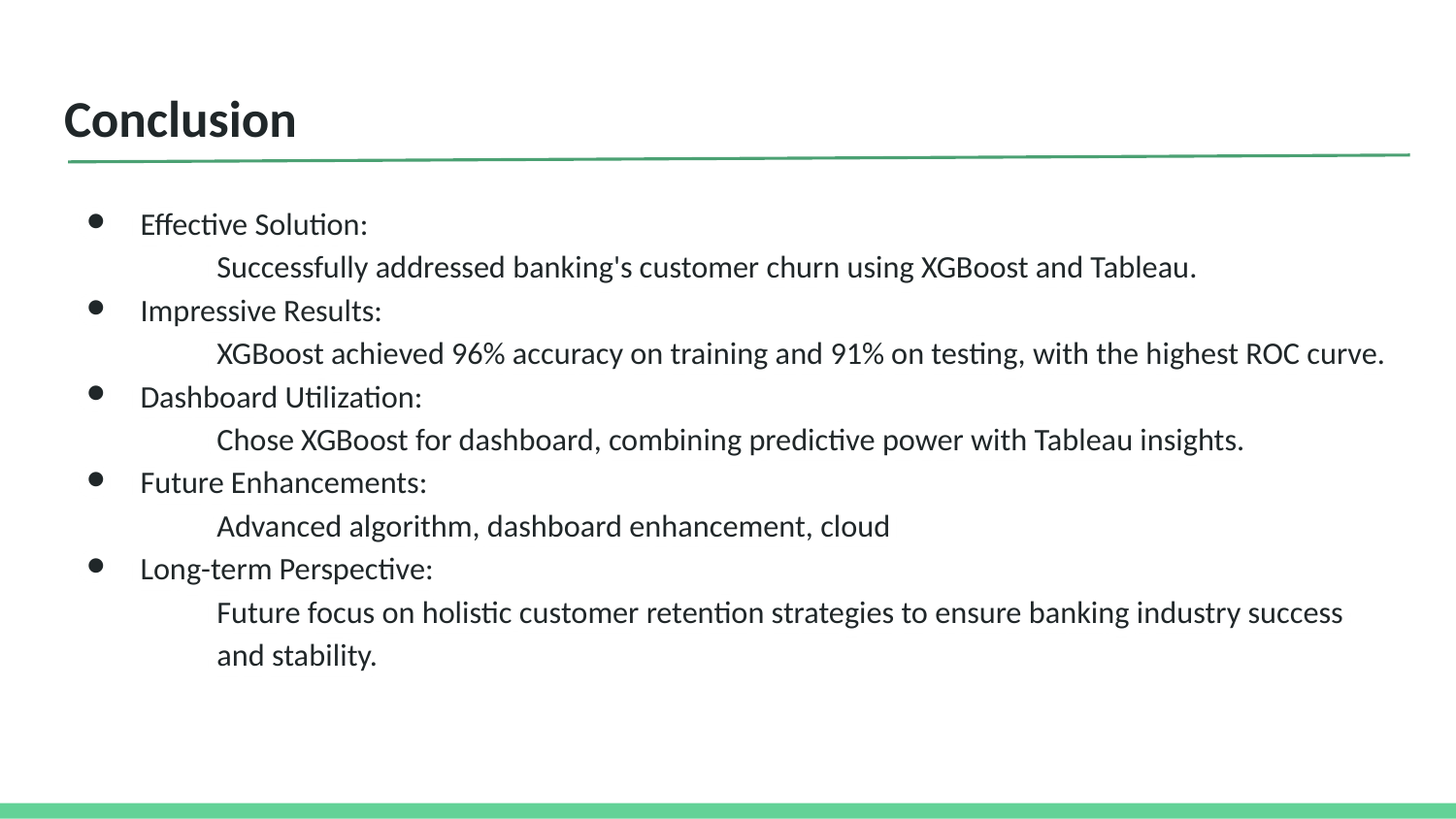

# Conclusion
Effective Solution:
Successfully addressed banking's customer churn using XGBoost and Tableau.
Impressive Results:
XGBoost achieved 96% accuracy on training and 91% on testing, with the highest ROC curve.
Dashboard Utilization:
Chose XGBoost for dashboard, combining predictive power with Tableau insights.
Future Enhancements:
Advanced algorithm, dashboard enhancement, cloud
Long-term Perspective:
Future focus on holistic customer retention strategies to ensure banking industry success and stability.